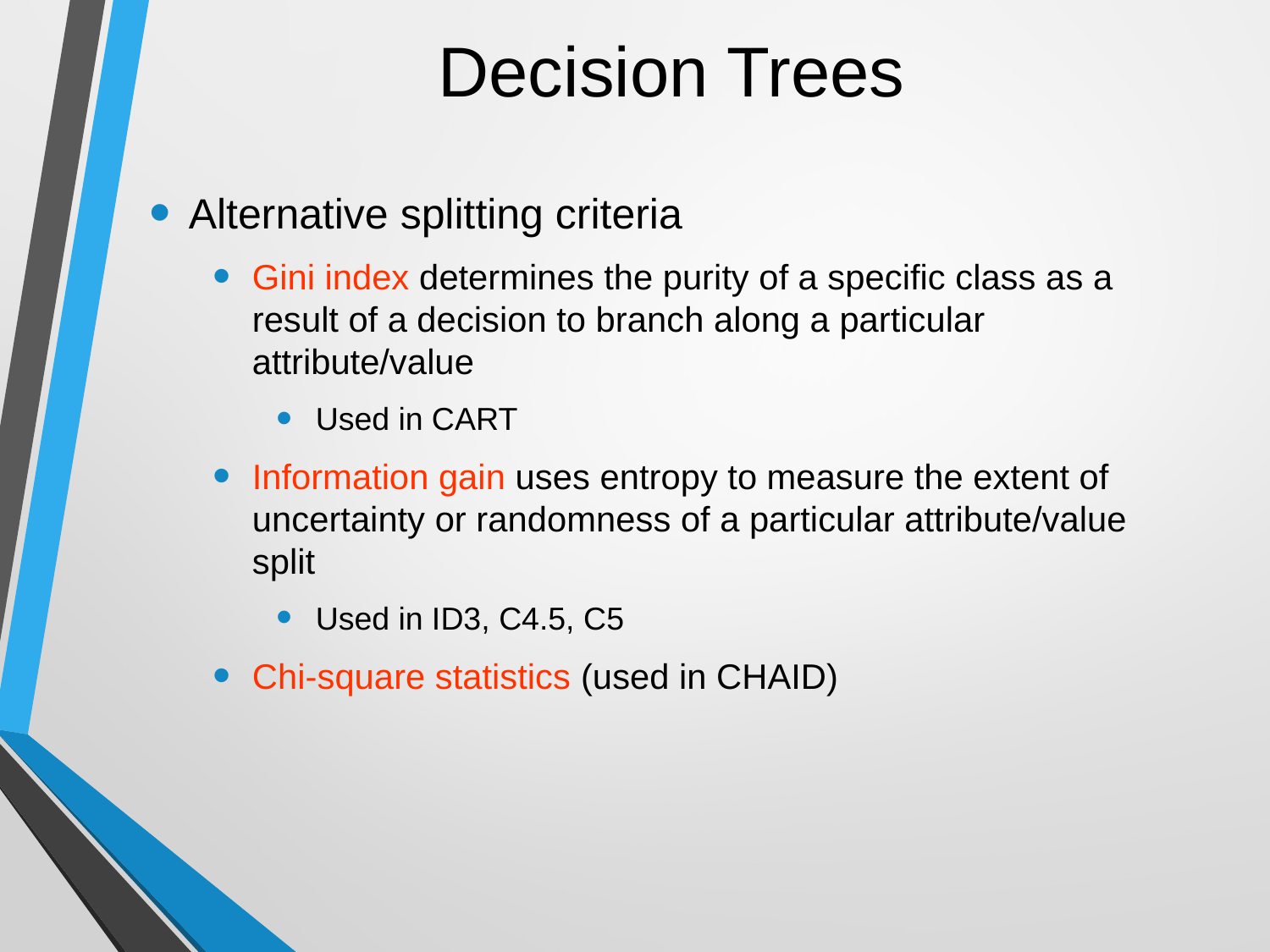

# Decision Trees
Alternative splitting criteria
Gini index determines the purity of a specific class as a result of a decision to branch along a particular attribute/value
Used in CART
Information gain uses entropy to measure the extent of uncertainty or randomness of a particular attribute/value split
Used in ID3, C4.5, C5
Chi-square statistics (used in CHAID)